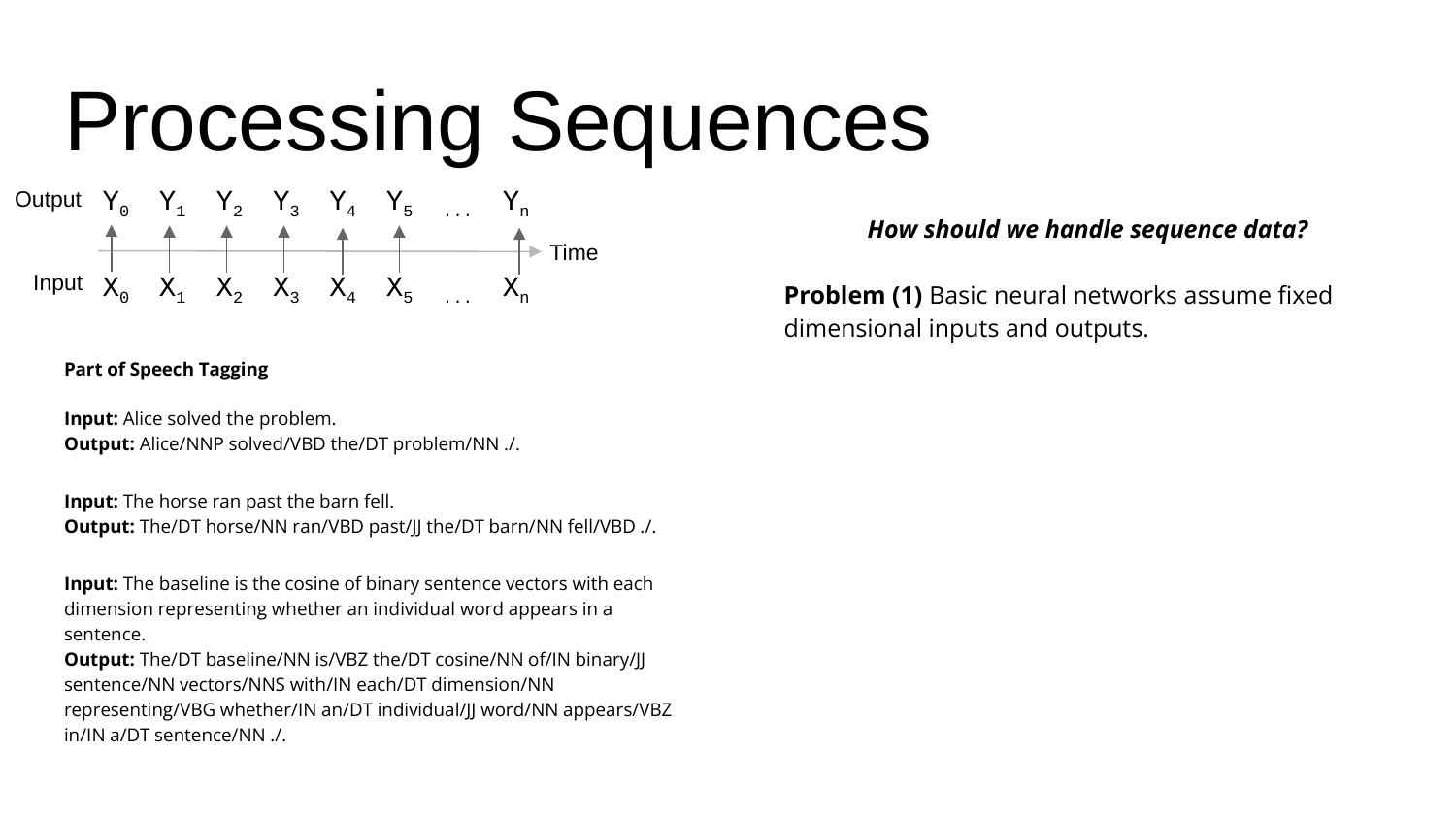

# Processing Sequences
Y0   Y1   Y2   Y3   Y4   Y5   ...   Yn
Output
How should we handle sequence data?
Problem (1) Basic neural networks assume fixed dimensional inputs and outputs.

Time
X0   X1   X2   X3   X4   X5   ...   Xn
Input
Part of Speech Tagging
Input: Alice solved the problem.
Output: Alice/NNP solved/VBD the/DT problem/NN ./.
Input: The horse ran past the barn fell.
Output: The/DT horse/NN ran/VBD past/JJ the/DT barn/NN fell/VBD ./.
Input: The baseline is the cosine of binary sentence vectors with each dimension representing whether an individual word appears in a sentence.
Output: The/DT baseline/NN is/VBZ the/DT cosine/NN of/IN binary/JJ sentence/NN vectors/NNS with/IN each/DT dimension/NN representing/VBG whether/IN an/DT individual/JJ word/NN appears/VBZ in/IN a/DT sentence/NN ./.